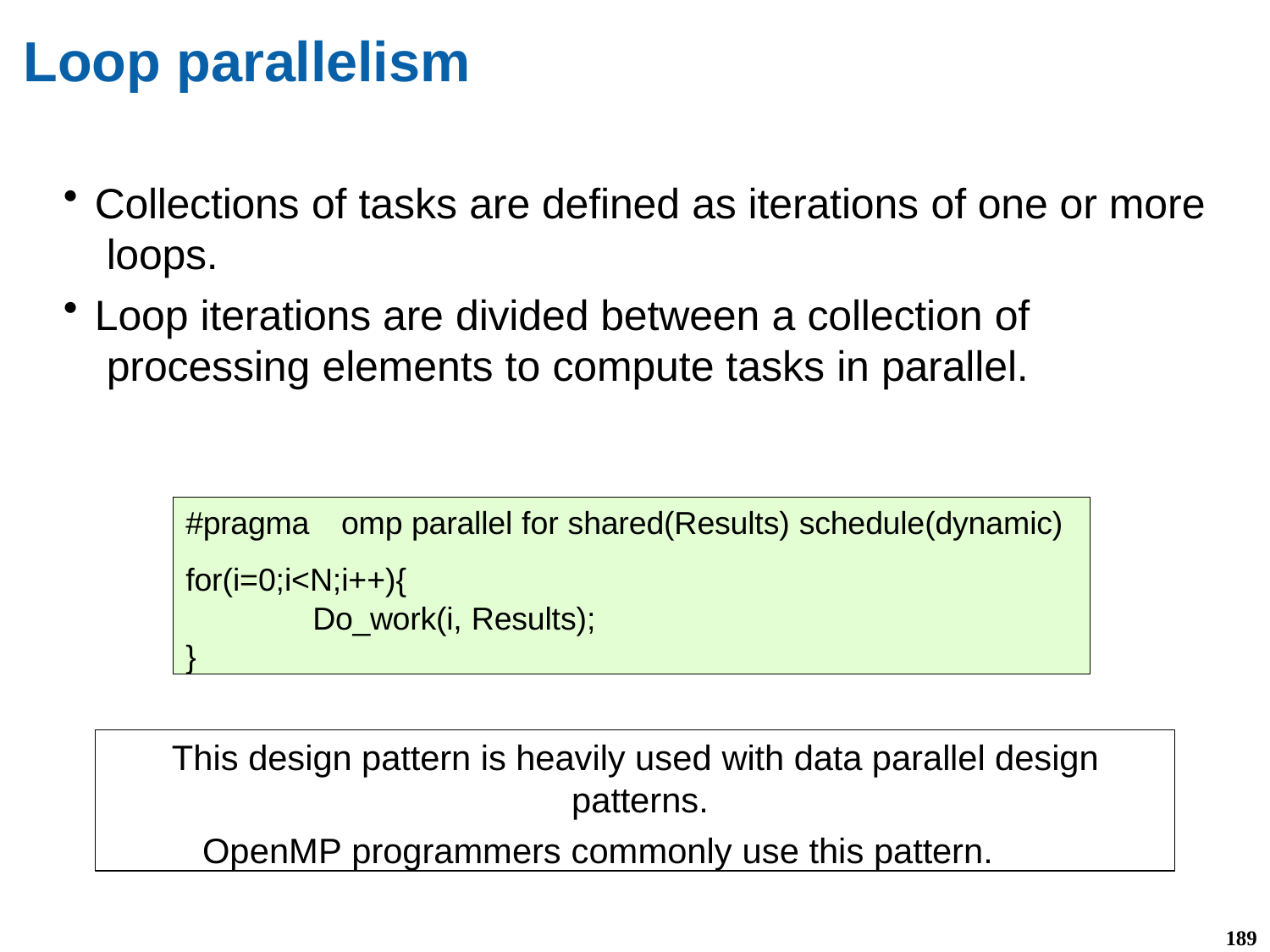

# Loop parallelism
Collections of tasks are defined as iterations of one or more  loops.
Loop iterations are divided between a collection of  processing elements to compute tasks in parallel.
#pragma	omp parallel for shared(Results) schedule(dynamic)
for(i=0;i<N;i++){
Do_work(i, Results);
}
This design pattern is heavily used with data parallel design  patterns.
OpenMP programmers commonly use this pattern.
189